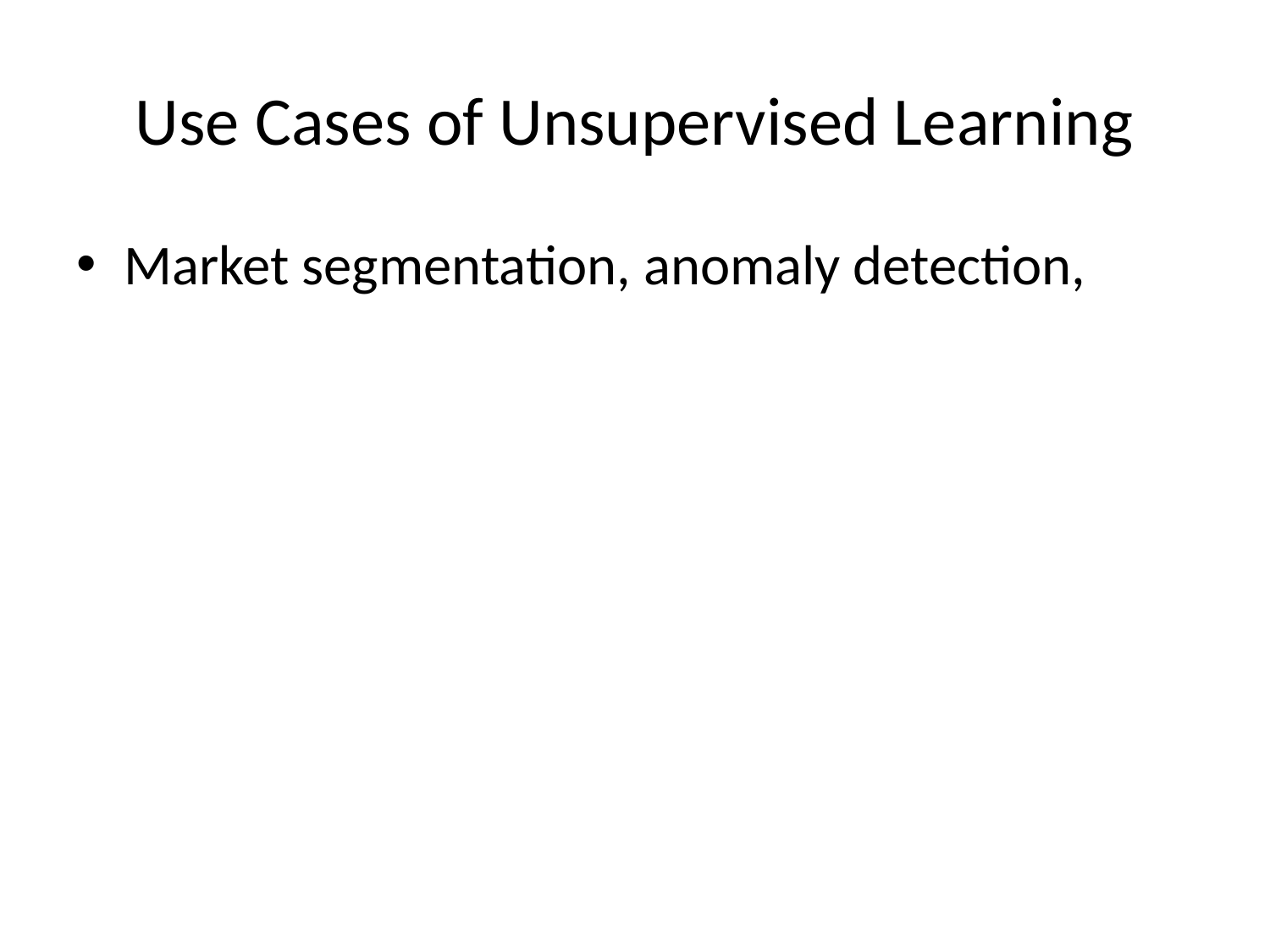

# Use Cases of Unsupervised Learning
Market segmentation, anomaly detection,